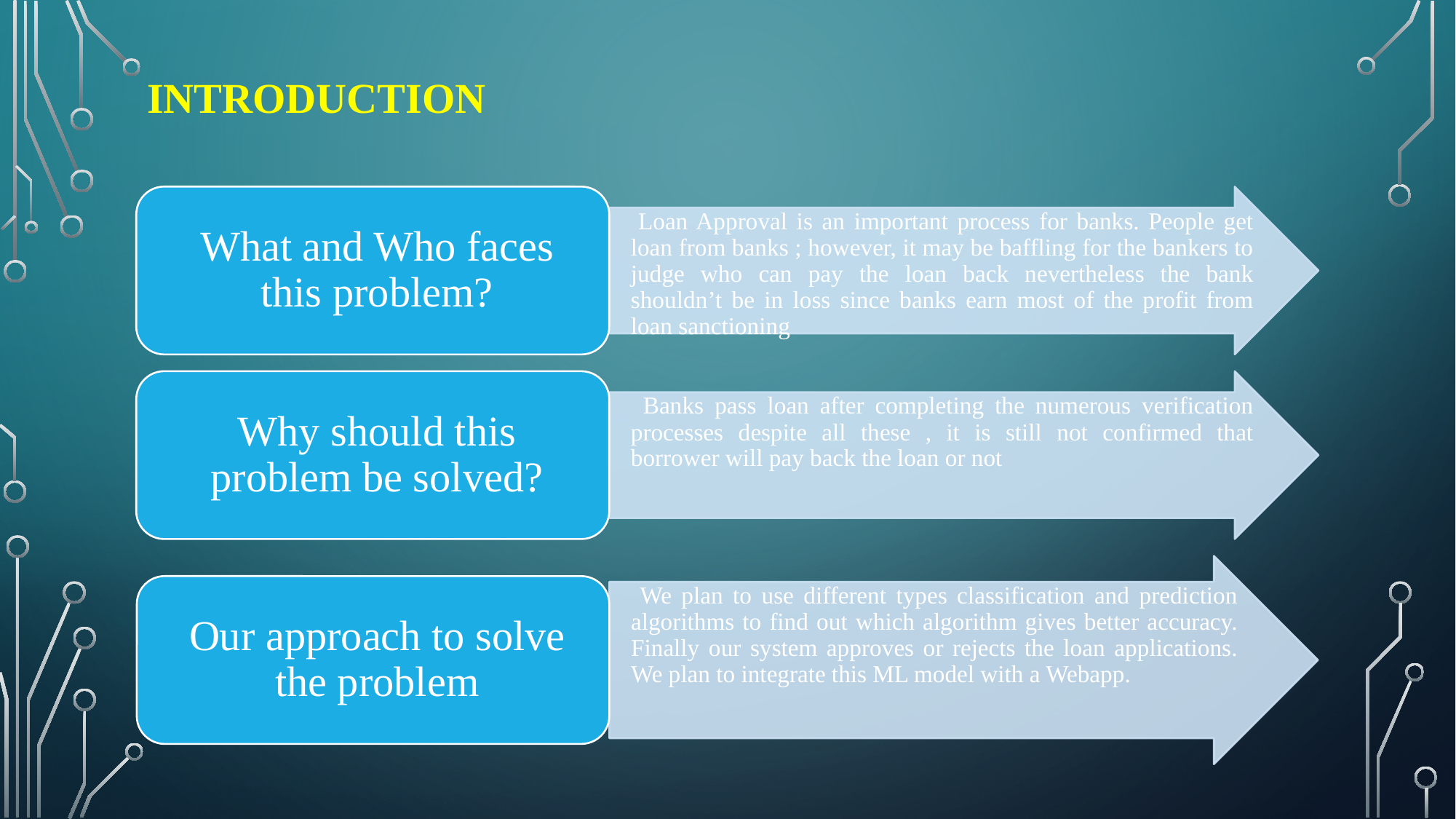

# INTRODUCTION
   Loan Approval is an important process for banks. People get loan from banks ; however, it may be baffling for the bankers to judge who can pay the loan back nevertheless the bank shouldn’t be in loss since banks earn most of the profit from loan sanctioning
What and Who faces this problem?
   Banks pass loan after completing the numerous verification processes despite all these , it is still not confirmed that borrower will pay back the loan or not
Why should this problem be solved?
   We plan to use different types classification and prediction algorithms to find out which algorithm gives better accuracy. Finally our system approves or rejects the loan applications. We plan to integrate this ML model with a Webapp.
Our approach to solve the problem